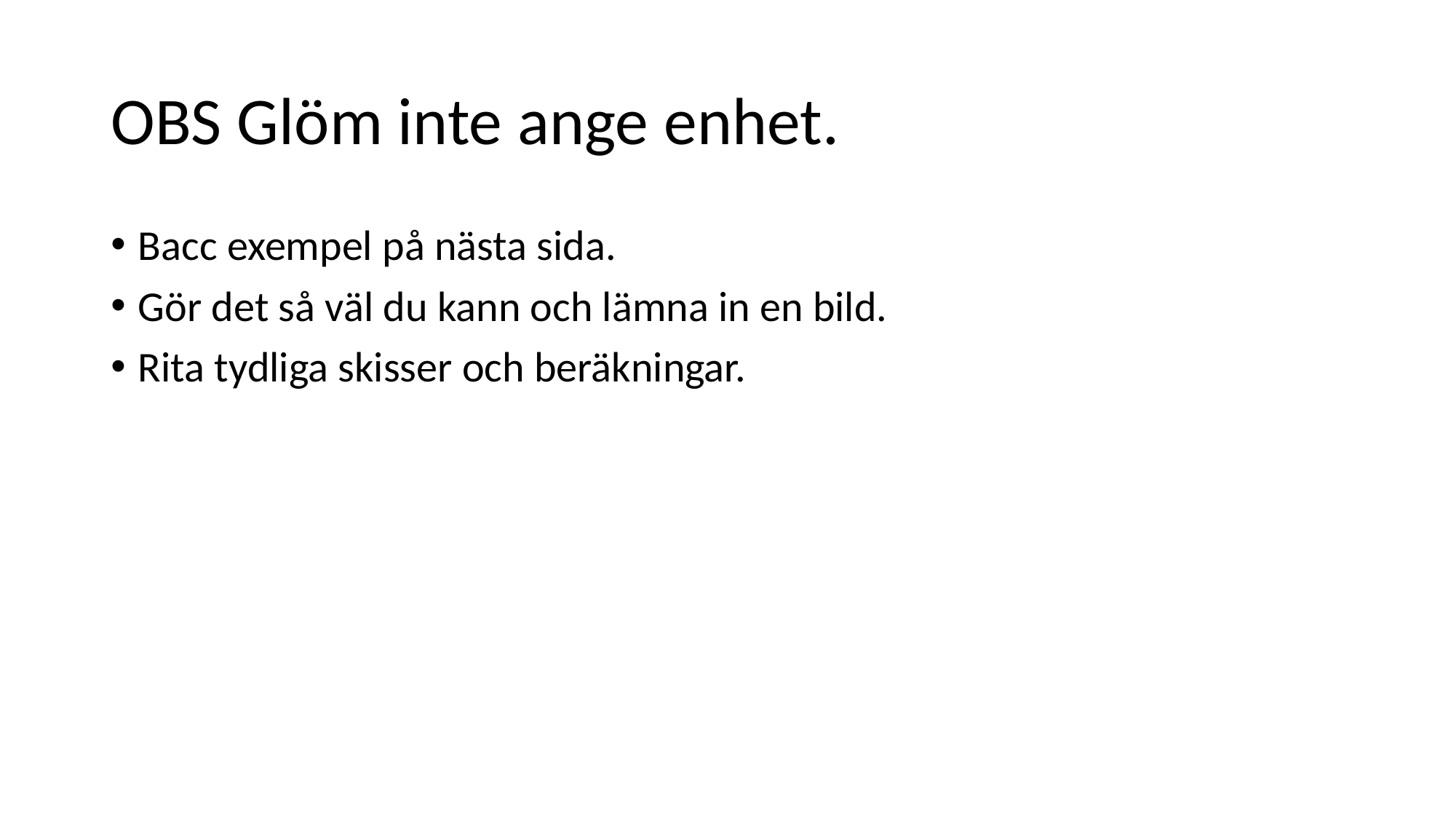

# OBS Glöm inte ange enhet.
Bacc exempel på nästa sida.
Gör det så väl du kann och lämna in en bild.
Rita tydliga skisser och beräkningar.